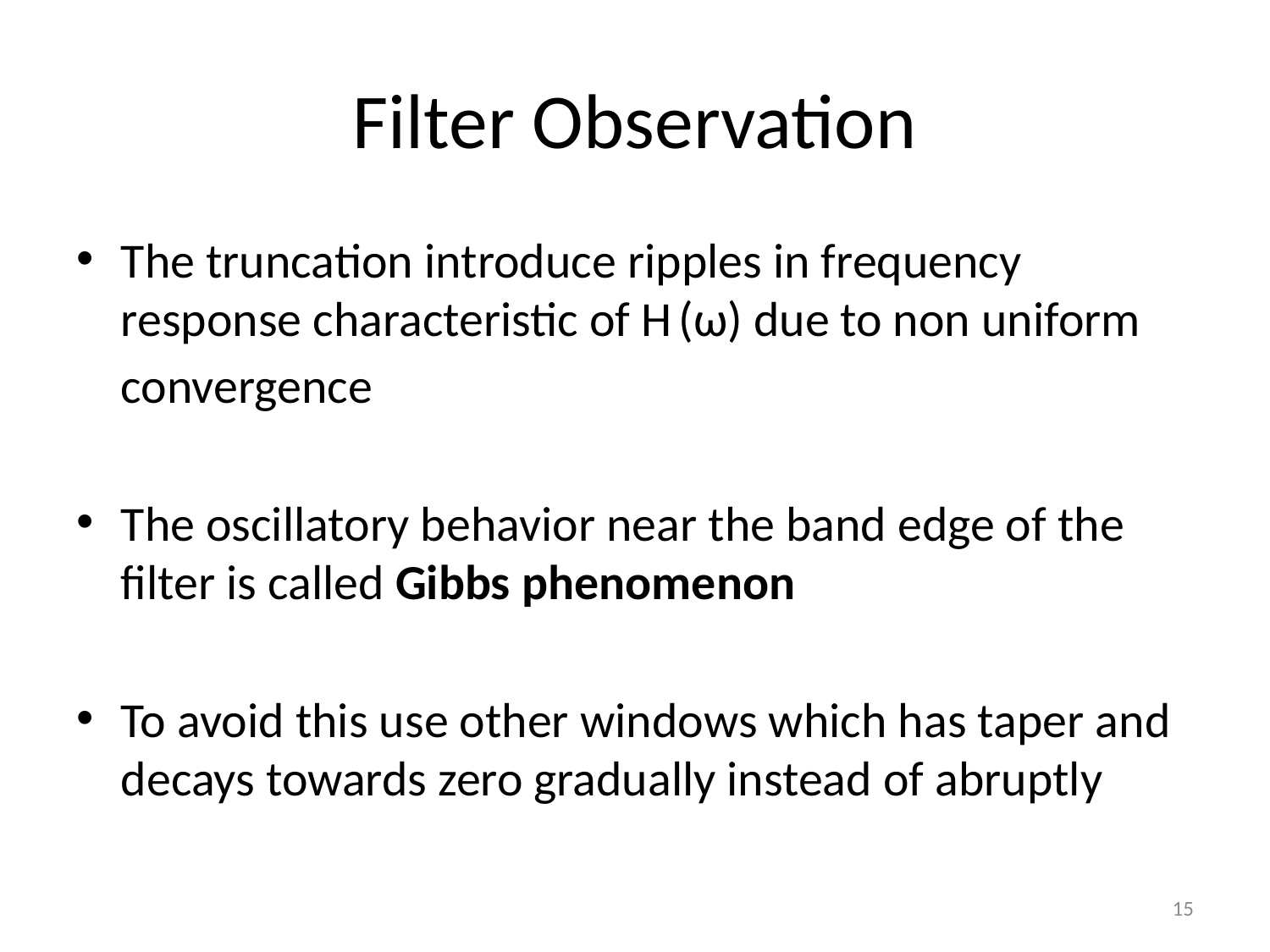

# Filter Observation
The truncation introduce ripples in frequency response characteristic of H (ω) due to non uniform convergence

The oscillatory behavior near the band edge of the filter is called Gibbs phenomenon

To avoid this use other windows which has taper and decays towards zero gradually instead of abruptly
L11 – FIR filter design using windows
15